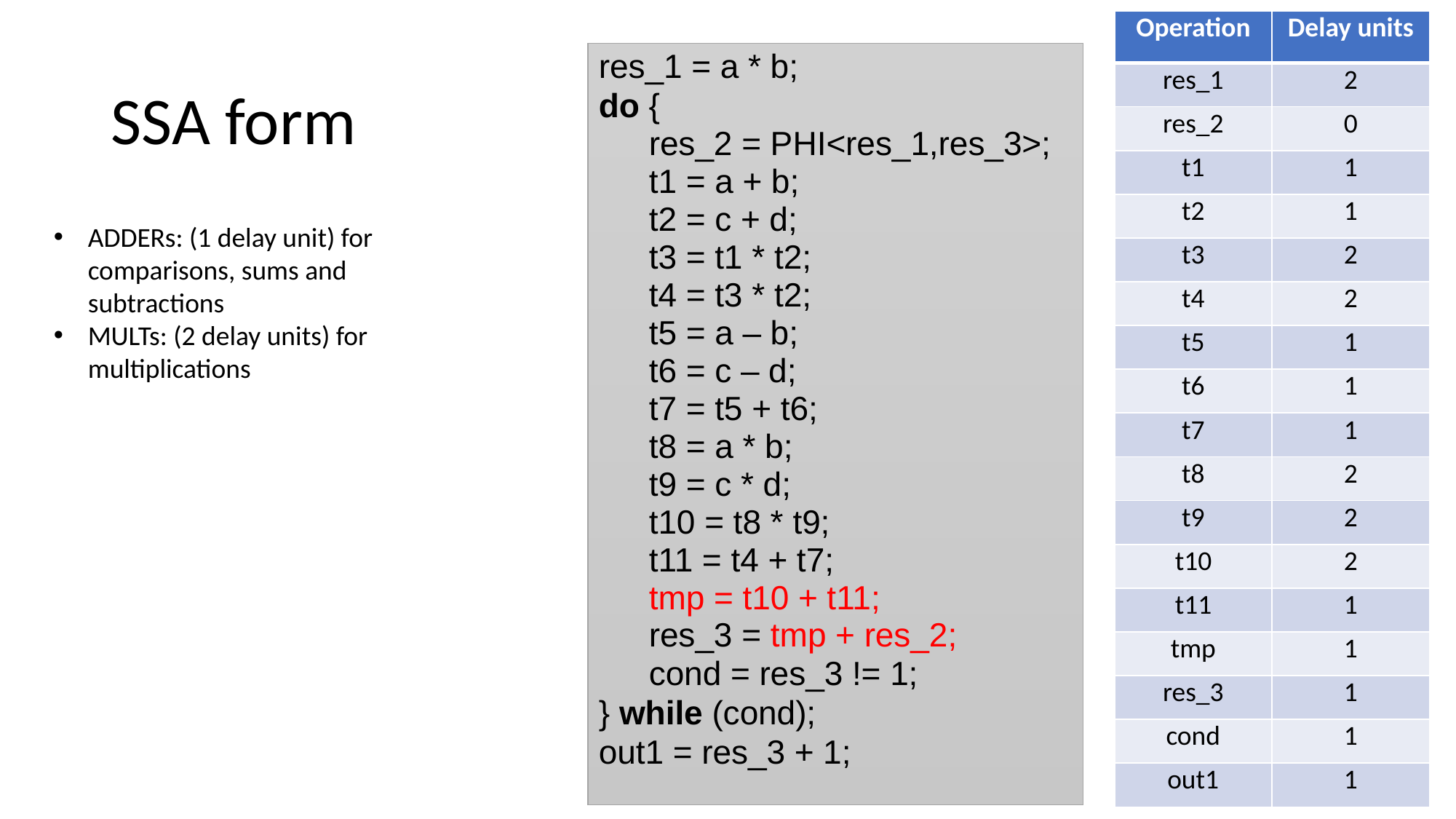

| Operation | Delay units |
| --- | --- |
| res\_1 | 2 |
| res\_2 | 0 |
| t1 | 1 |
| t2 | 1 |
| t3 | 2 |
| t4 | 2 |
| t5 | 1 |
| t6 | 1 |
| t7 | 1 |
| t8 | 2 |
| t9 | 2 |
| t10 | 2 |
| t11 | 1 |
| tmp | 1 |
| res\_3 | 1 |
| cond | 1 |
| out1 | 1 |
# SSA form
res_1 = a * b;
do {
res_2 = PHI<res_1,res_3>;
t1 = a + b;
t2 = c + d;
t3 = t1 * t2;
t4 = t3 * t2;
t5 = a – b;
t6 = c – d;
t7 = t5 + t6;
t8 = a * b;
t9 = c * d;
t10 = t8 * t9;
t11 = t4 + t7;
tmp = t10 + t11;
res_3 = tmp + res_2;
cond = res_3 != 1;
} while (cond);
out1 = res_3 + 1;

ADDERs: (1 delay unit) for comparisons, sums and subtractions
MULTs: (2 delay units) for multiplications